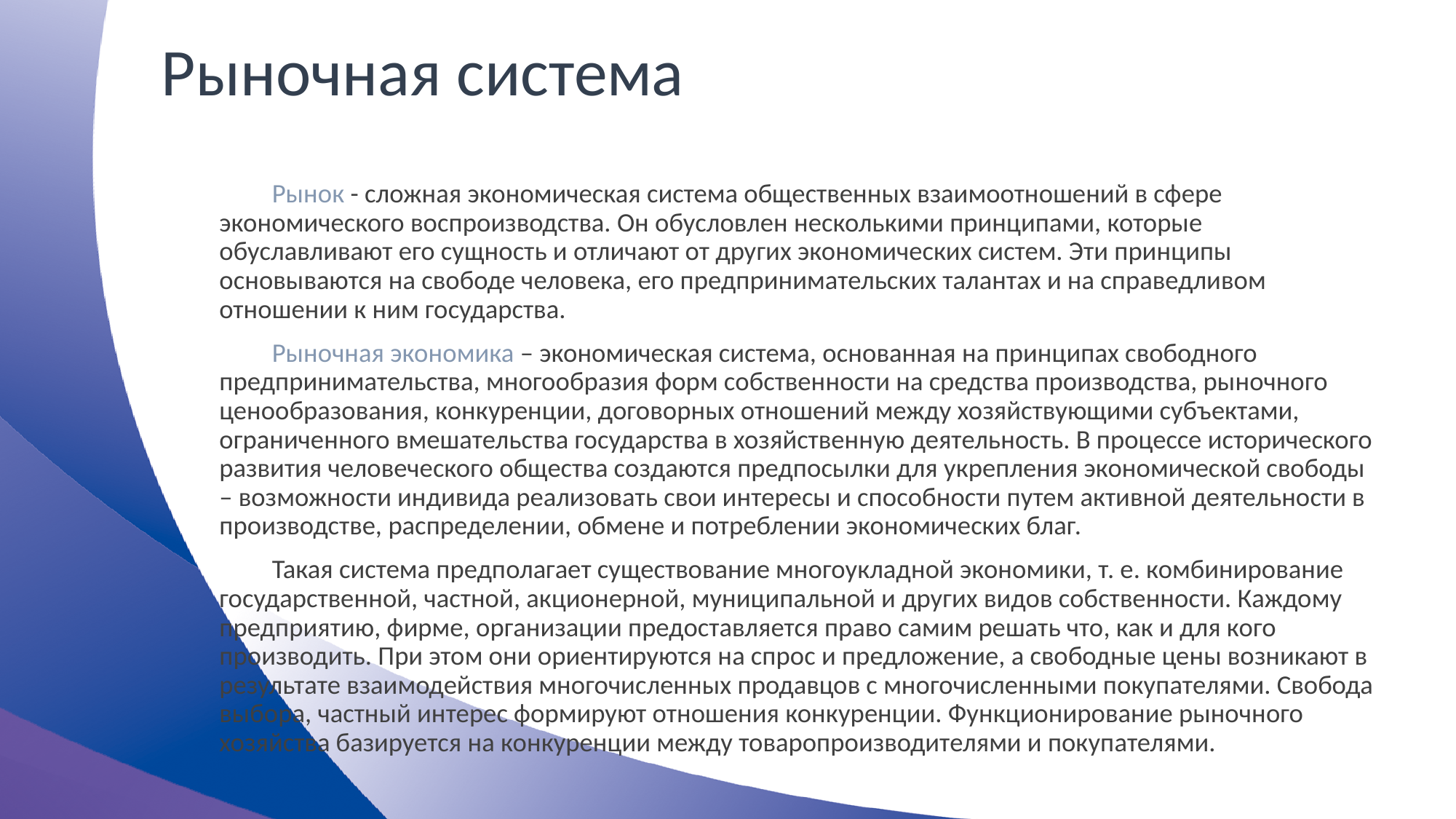

# Рыночная система

Рынок - сложная экономическая система общественных взаимоотношений в сфере экономического воспроизводства. Он обусловлен несколькими принципами, которые обуславливают его сущность и отличают от других экономических систем. Эти принципы основываются на свободе человека, его предпринимательских талантах и на справедливом отношении к ним государства.
Рыночная экономика – экономическая система, основанная на принципах свободного предпринимательства, многообразия форм собственности на средства производства, рыночного ценообразования, конкуренции, договорных отношений между хозяйствующими субъектами, ограниченного вмешательства государства в хозяйственную деятельность. В процессе исторического развития человеческого общества создаются предпосылки для укрепления экономической свободы – возможности индивида реализовать свои интересы и способности путем активной деятельности в производстве, распределении, обмене и потреблении экономических благ.
Такая система предполагает существование многоукладной экономики, т. е. комбинирование государственной, частной, акционерной, муниципальной и других видов собственности. Каждому предприятию, фирме, организации предоставляется право самим решать что, как и для кого производить. При этом они ориентируются на спрос и предложение, а свободные цены возникают в результате взаимодействия многочисленных продавцов с многочисленными покупателями. Свобода выбора, частный интерес формируют отношения конкуренции. Функционирование рыночного хозяйства базируется на конкуренции между товаропроизводителями и покупателями.